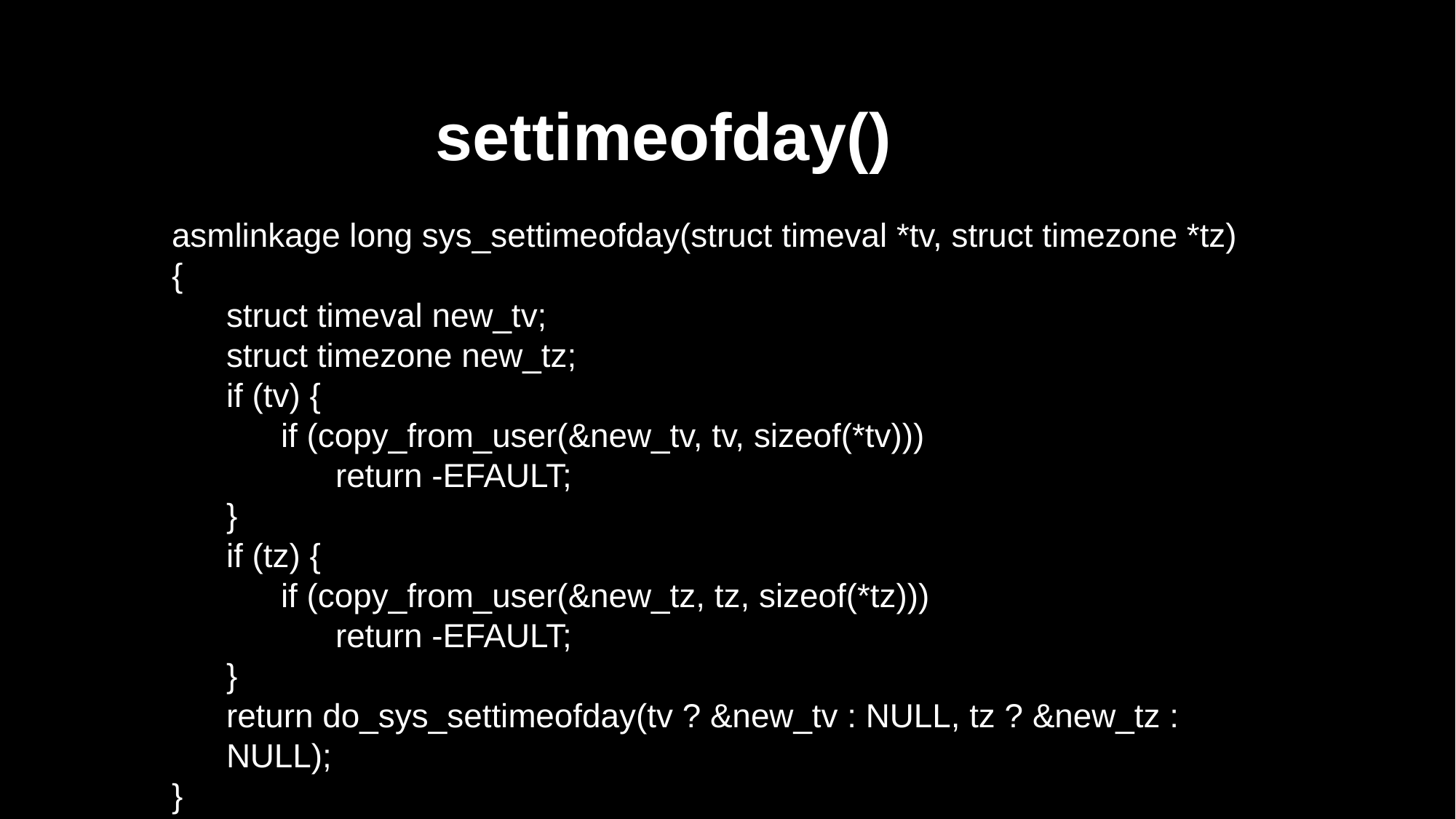

settimeofday()
asmlinkage long sys_settimeofday(struct timeval *tv, struct timezone *tz)
{
struct timeval new_tv;
struct timezone new_tz;
if (tv) {
if (copy_from_user(&new_tv, tv, sizeof(*tv)))
return -EFAULT;
}
if (tz) {
if (copy_from_user(&new_tz, tz, sizeof(*tz)))
return -EFAULT;
}
return do_sys_settimeofday(tv ? &new_tv : NULL, tz ? &new_tz : NULL);
}